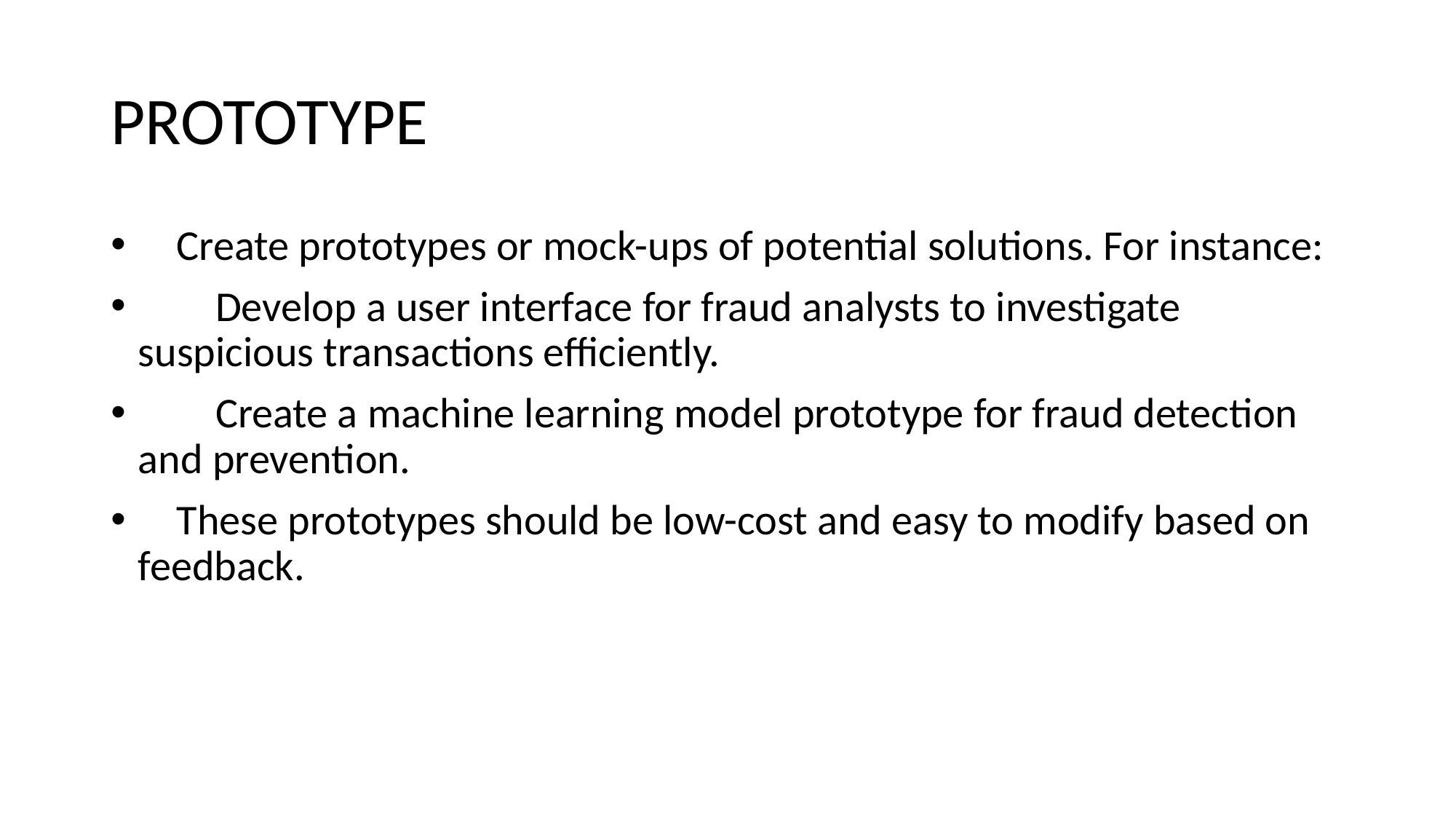

# PROTOTYPE
    Create prototypes or mock-ups of potential solutions. For instance:
        Develop a user interface for fraud analysts to investigate suspicious transactions efficiently.
        Create a machine learning model prototype for fraud detection and prevention.
    These prototypes should be low-cost and easy to modify based on feedback.